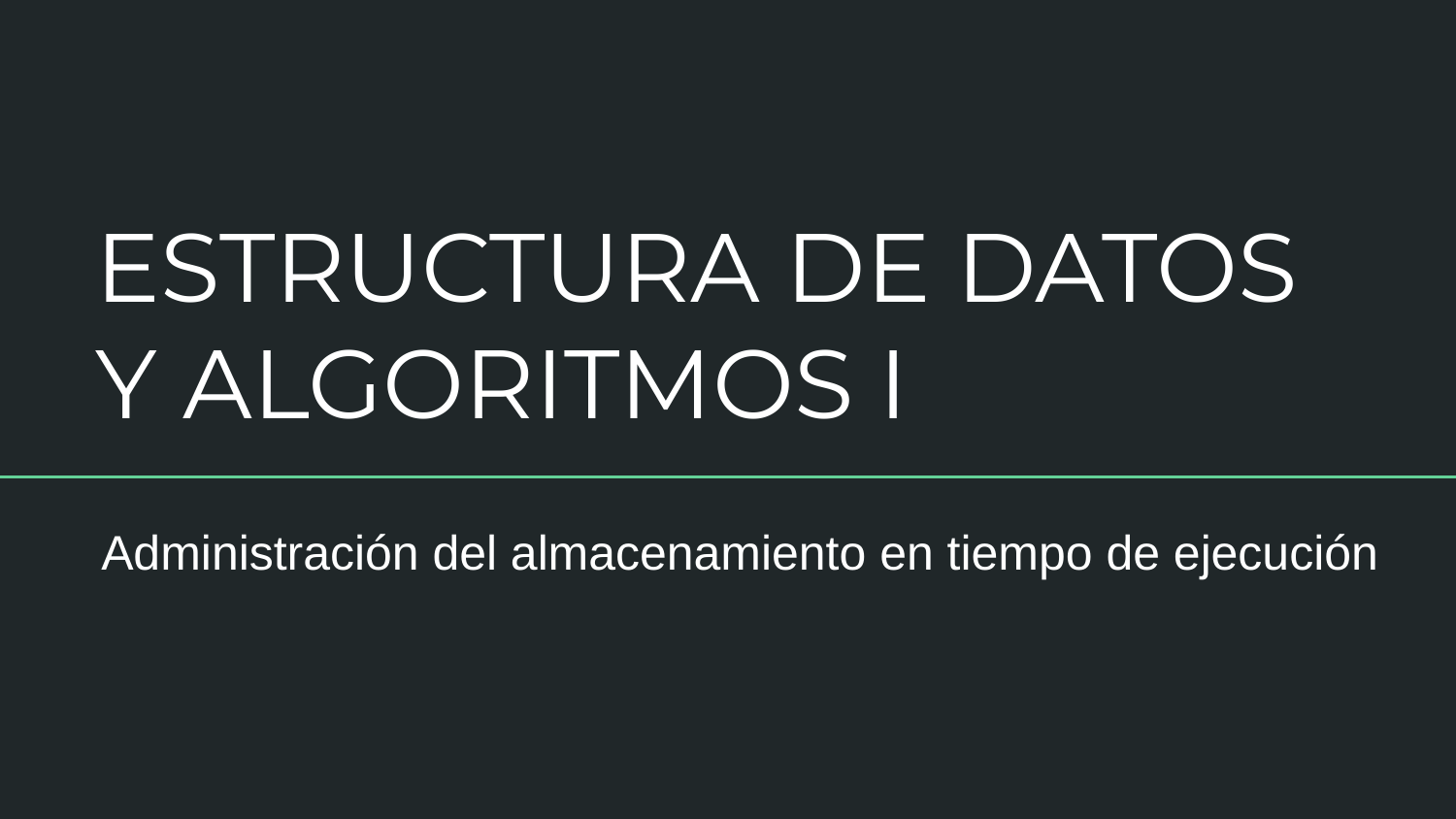

# ESTRUCTURA DE DATOS Y ALGORITMOS I
Administración del almacenamiento en tiempo de ejecución